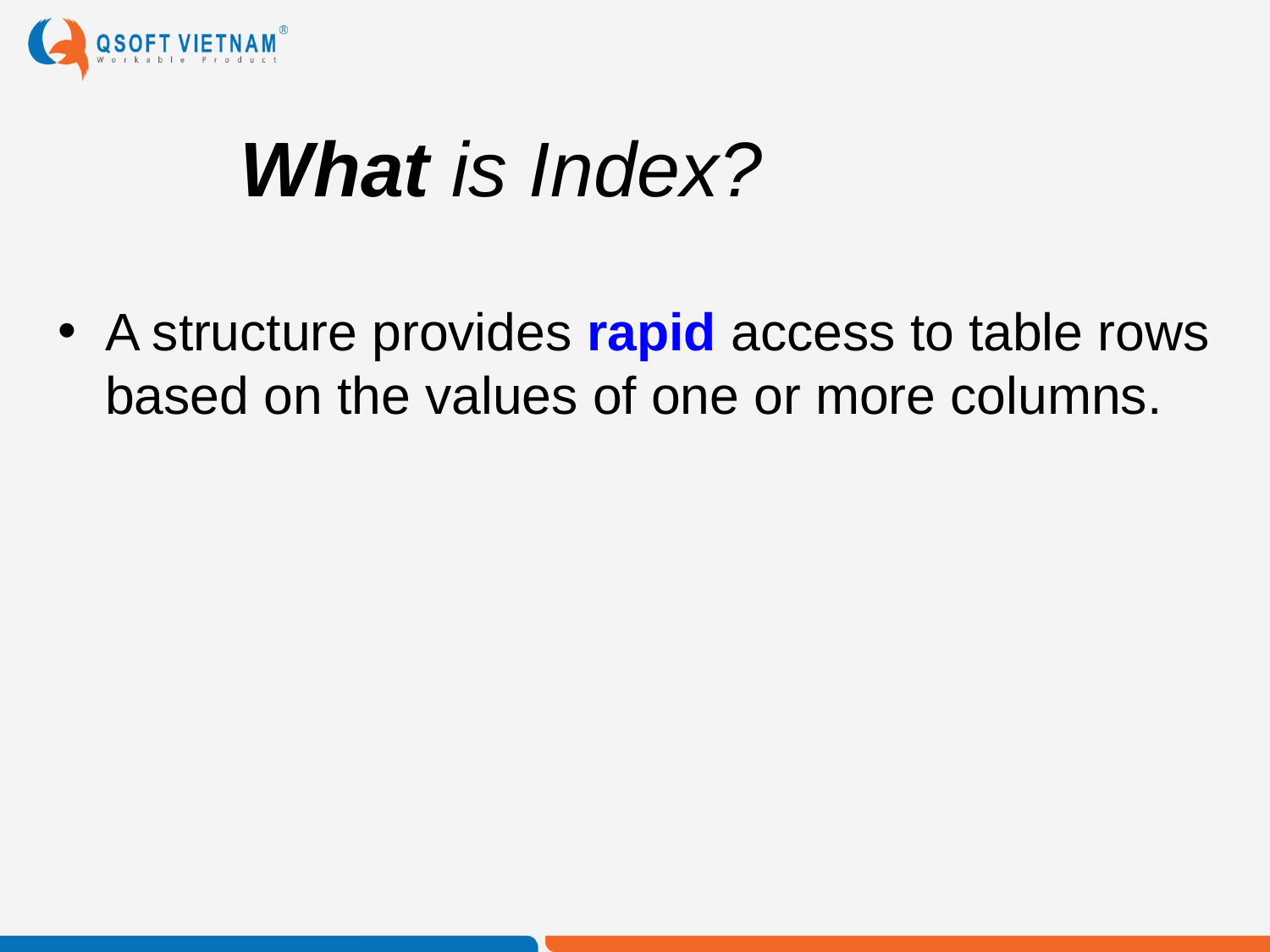

# What is Index?
A structure provides rapid access to table rows based on the values of one or more columns.